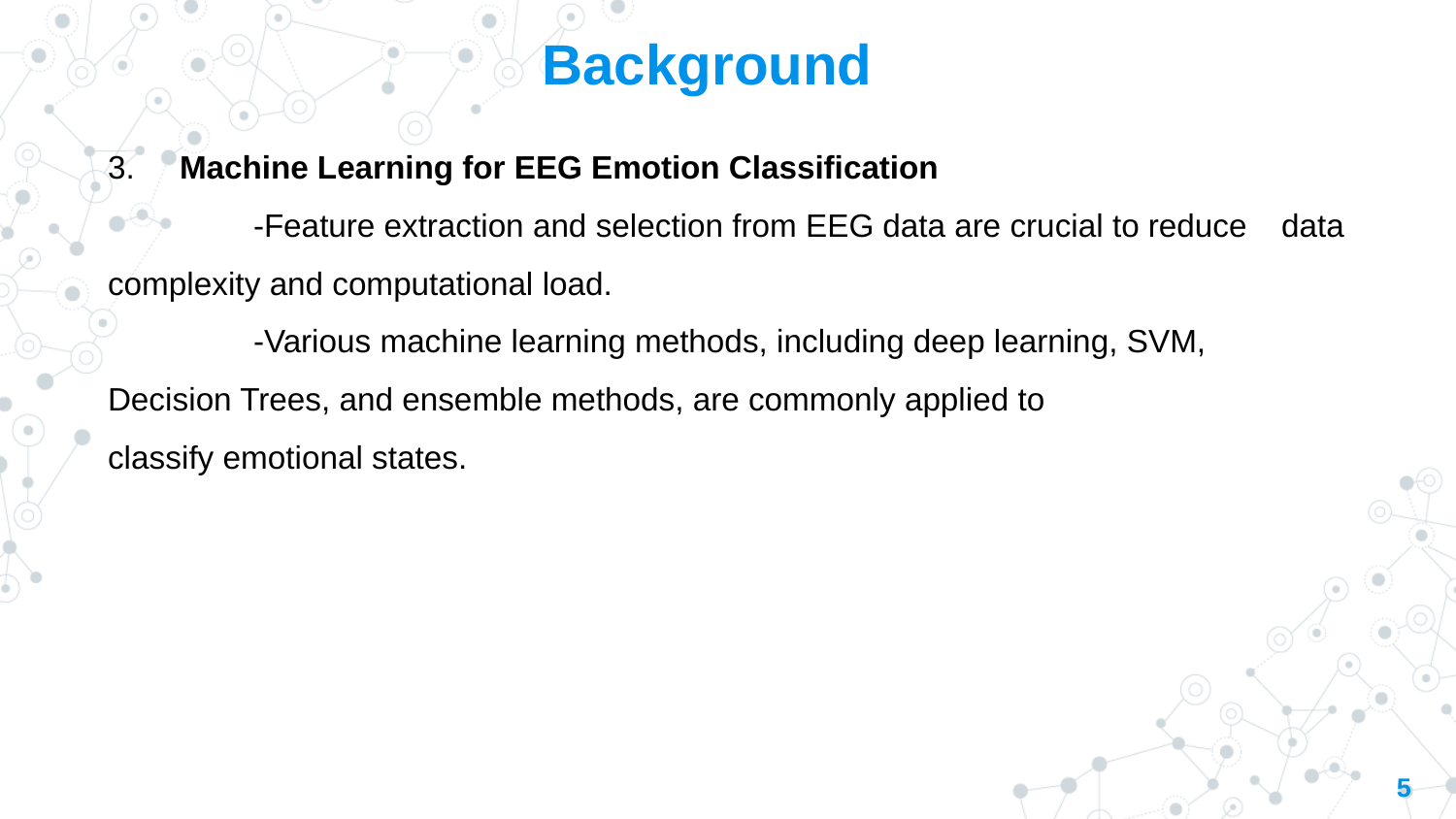

# Background
3.     Machine Learning for EEG Emotion Classification
	-Feature extraction and selection from EEG data are crucial to reduce 	 data complexity and computational load.
	-Various machine learning methods, including deep learning, SVM, 	 Decision Trees, and ensemble methods, are commonly applied to 	 	 classify emotional states.
5